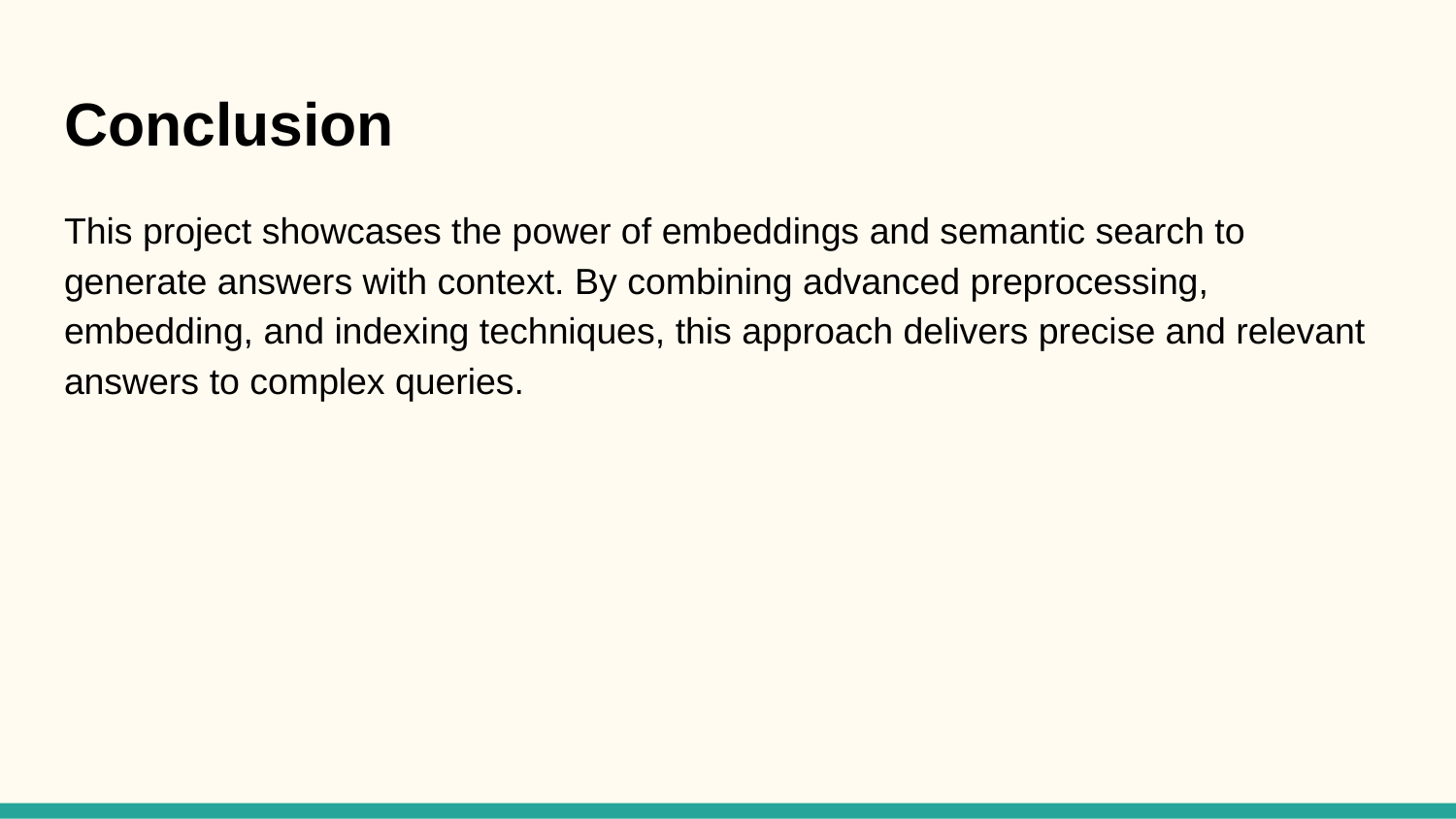

# Conclusion
This project showcases the power of embeddings and semantic search to generate answers with context. By combining advanced preprocessing, embedding, and indexing techniques, this approach delivers precise and relevant answers to complex queries.